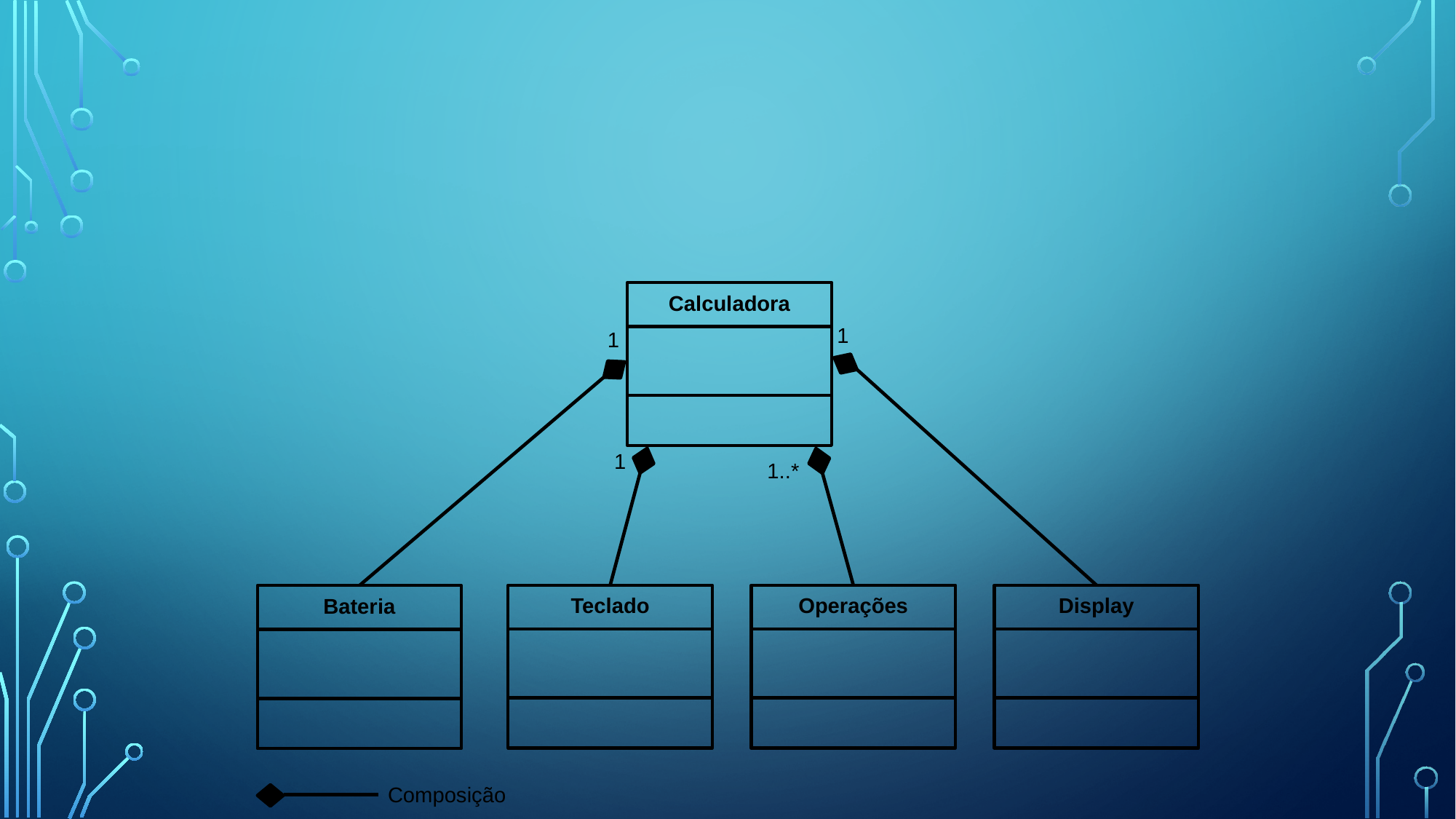

Calculadora
1
1

1

1..*

Teclado

Operações

Display

Bateria
Composição